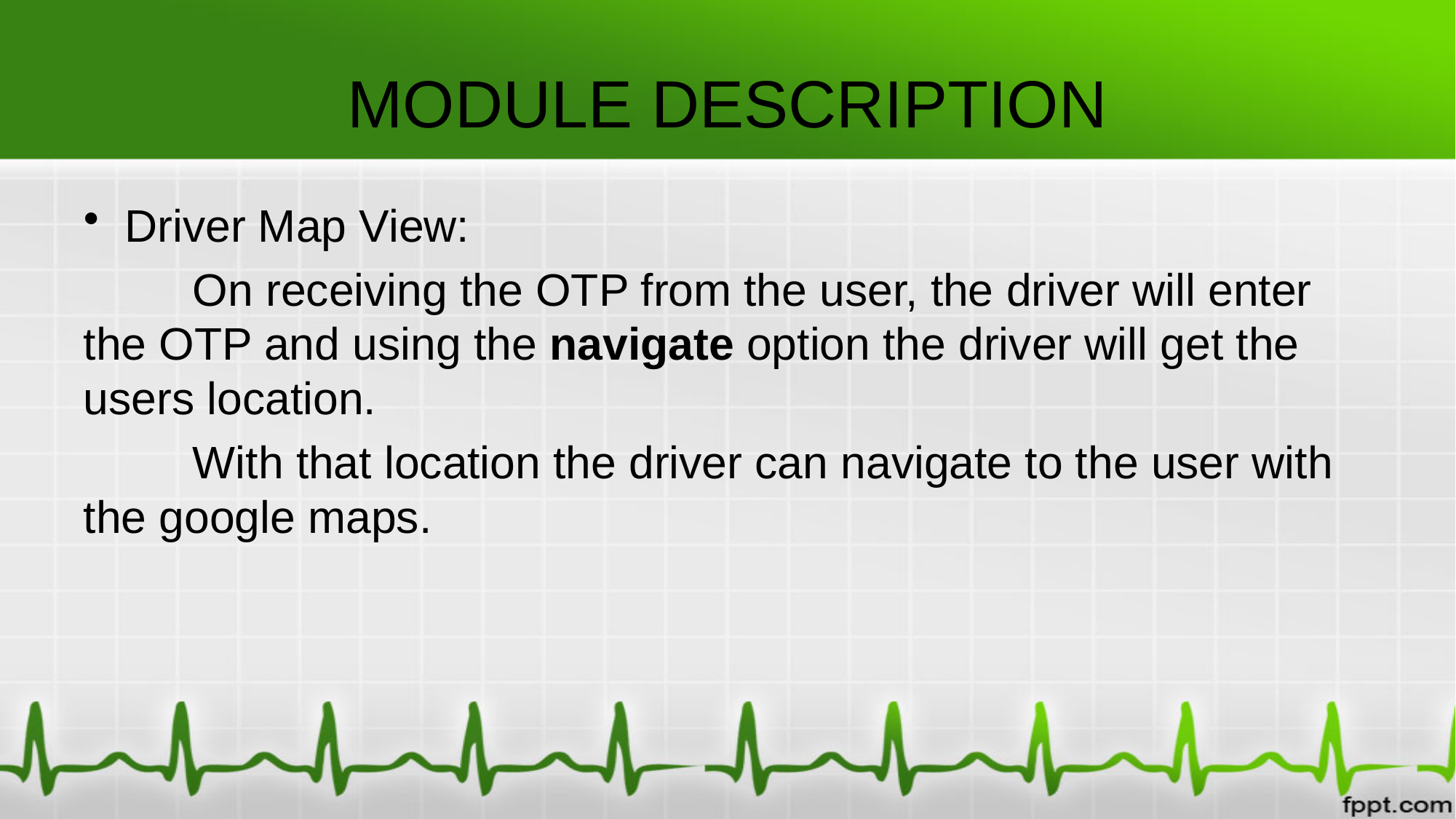

# MODULE DESCRIPTION
Driver Map View:
	On receiving the OTP from the user, the driver will enter the OTP and using the navigate option the driver will get the users location.
	With that location the driver can navigate to the user with the google maps.